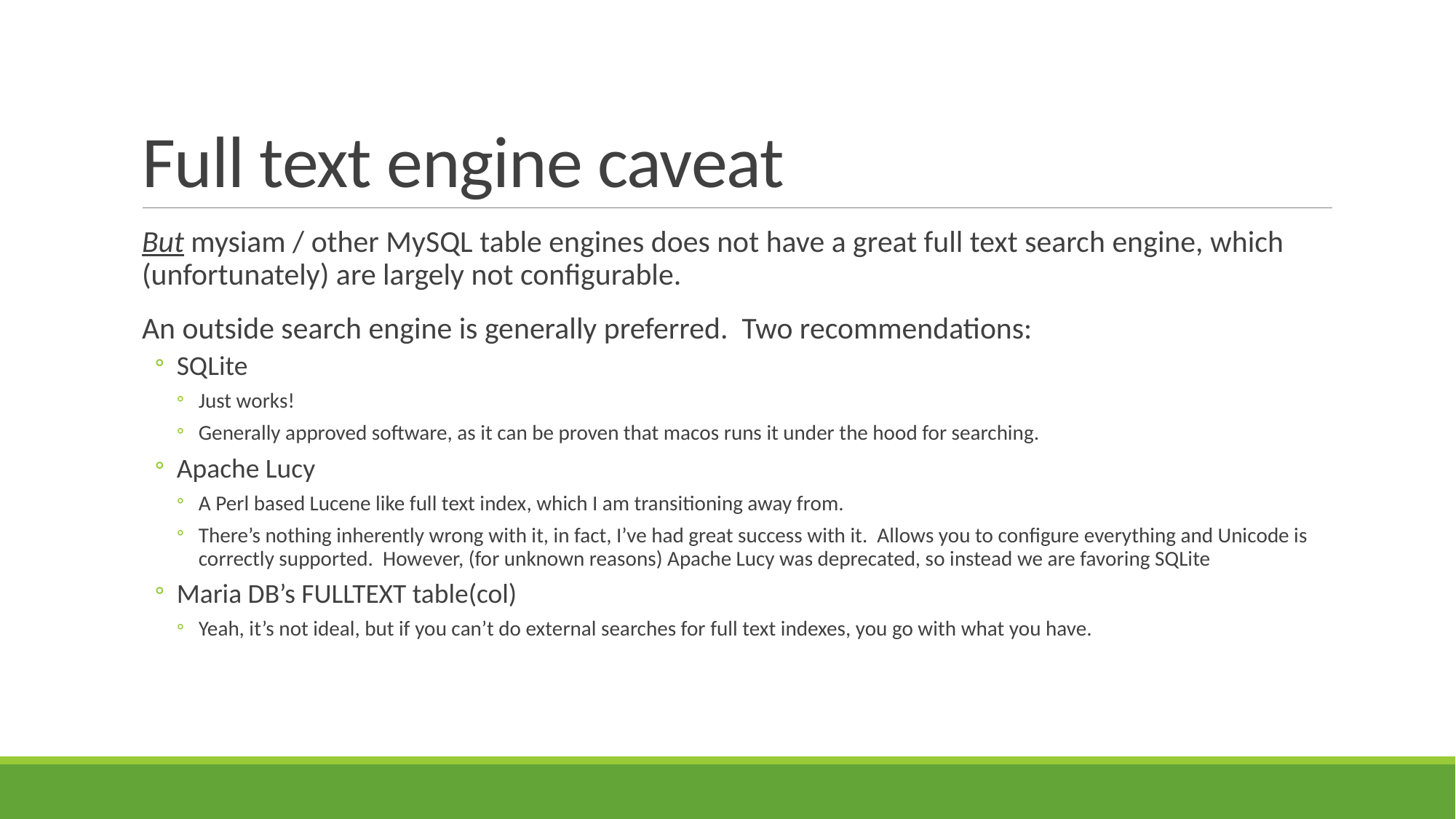

# Full text engine caveat
But mysiam / other MySQL table engines does not have a great full text search engine, which (unfortunately) are largely not configurable.
An outside search engine is generally preferred.  Two recommendations:
SQLite
Just works!
Generally approved software, as it can be proven that macos runs it under the hood for searching.
Apache Lucy
A Perl based Lucene like full text index, which I am transitioning away from.
There’s nothing inherently wrong with it, in fact, I’ve had great success with it.  Allows you to configure everything and Unicode is correctly supported.  However, (for unknown reasons) Apache Lucy was deprecated, so instead we are favoring SQLite
Maria DB’s FULLTEXT table(col)
Yeah, it’s not ideal, but if you can’t do external searches for full text indexes, you go with what you have.